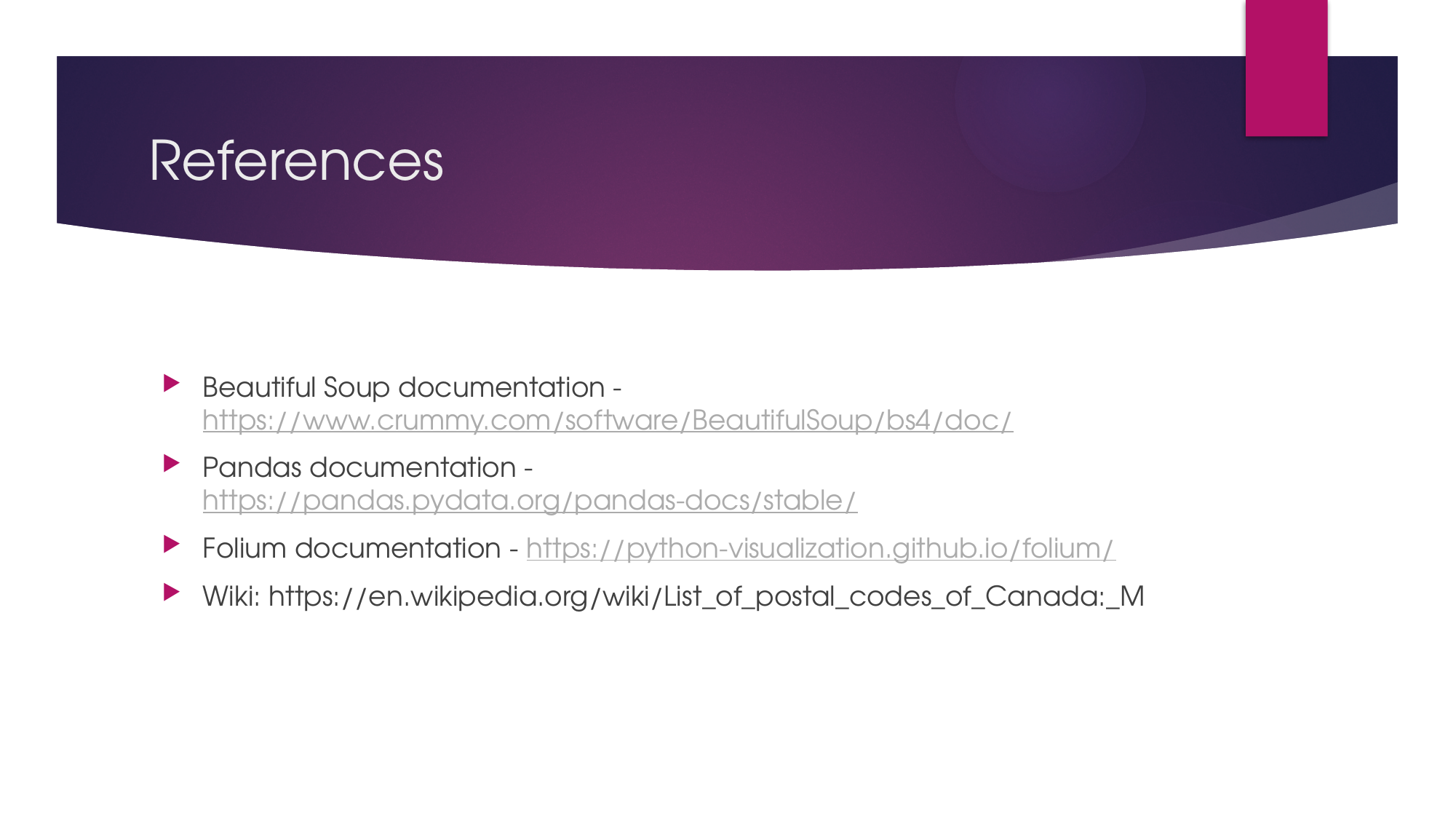

# References
Beautiful Soup documentation - https://www.crummy.com/software/BeautifulSoup/bs4/doc/
Pandas documentation - https://pandas.pydata.org/pandas-docs/stable/
Folium documentation - https://python-visualization.github.io/folium/
Wiki: https://en.wikipedia.org/wiki/List_of_postal_codes_of_Canada:_M